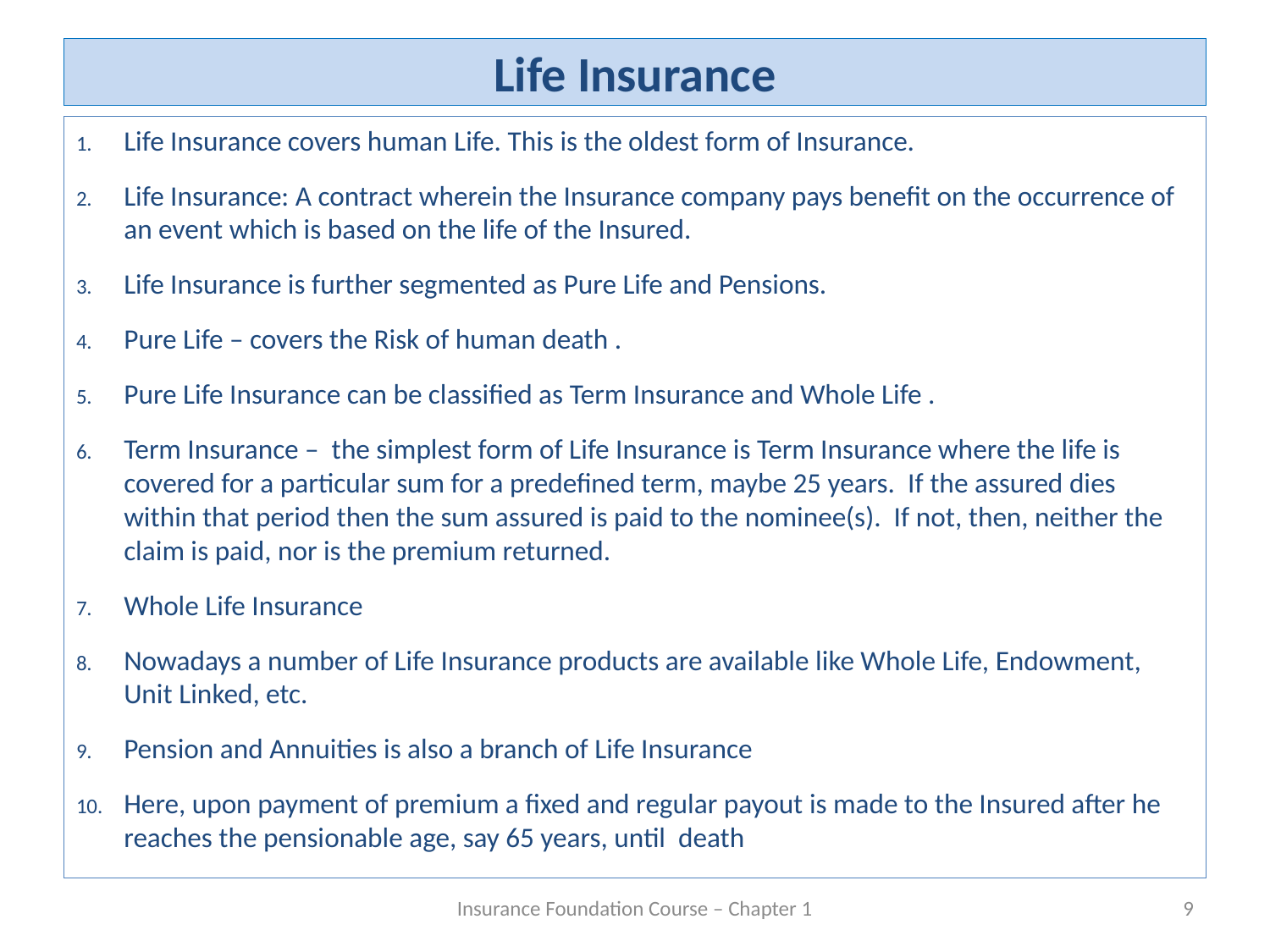

# Life Insurance
Life Insurance covers human Life. This is the oldest form of Insurance.
Life Insurance: A contract wherein the Insurance company pays benefit on the occurrence of an event which is based on the life of the Insured.
Life Insurance is further segmented as Pure Life and Pensions.
Pure Life – covers the Risk of human death .
Pure Life Insurance can be classified as Term Insurance and Whole Life .
Term Insurance –  the simplest form of Life Insurance is Term Insurance where the life is covered for a particular sum for a predefined term, maybe 25 years.  If the assured dies within that period then the sum assured is paid to the nominee(s).  If not, then, neither the claim is paid, nor is the premium returned.
Whole Life Insurance
Nowadays a number of Life Insurance products are available like Whole Life, Endowment, Unit Linked, etc.
Pension and Annuities is also a branch of Life Insurance
Here, upon payment of premium a fixed and regular payout is made to the Insured after he reaches the pensionable age, say 65 years, until  death
Insurance Foundation Course – Chapter 1
9